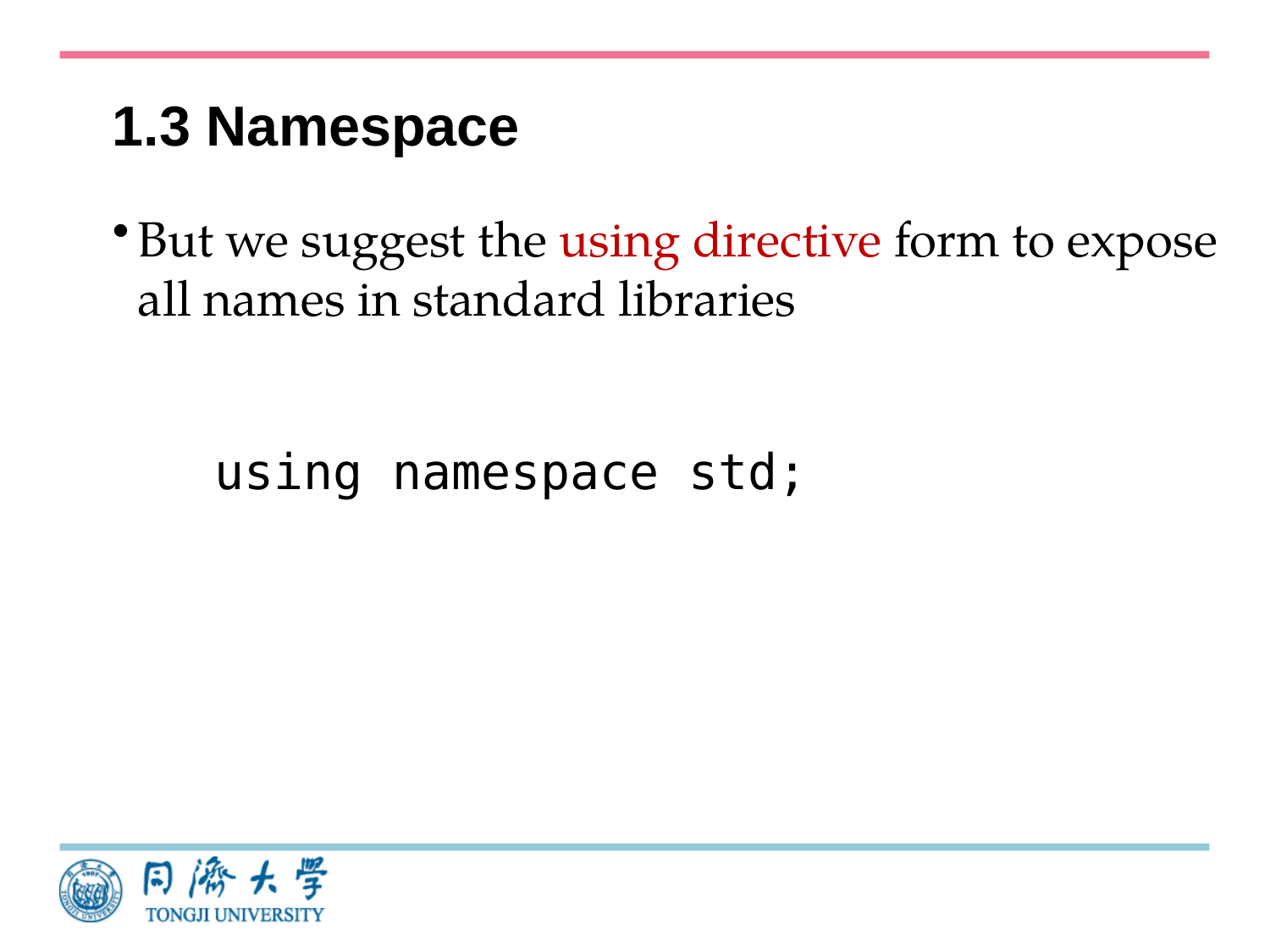

# 1.3 Namespace
But we suggest the using directive form to expose all names in standard libraries

using namespace std;